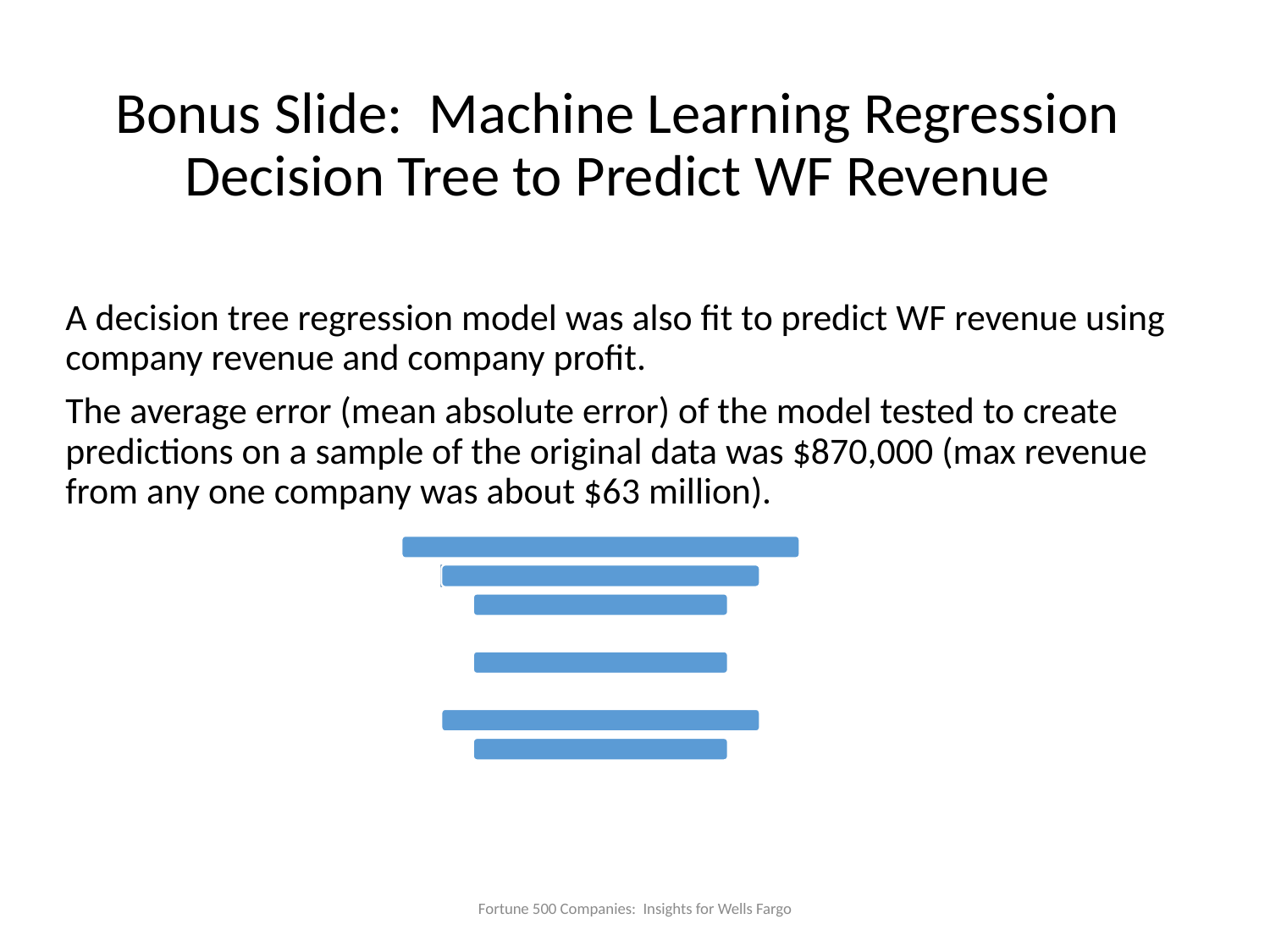

# Bonus Slide:  Machine Learning Regression Decision Tree to Predict WF Revenue

A decision tree regression model was also fit to predict WF revenue using company revenue and company profit.
The average error (mean absolute error) of the model tested to create predictions on a sample of the original data was $870,000 (max revenue from any one company was about $63 million).

Fortune 500 Companies:  Insights for Wells Fargo